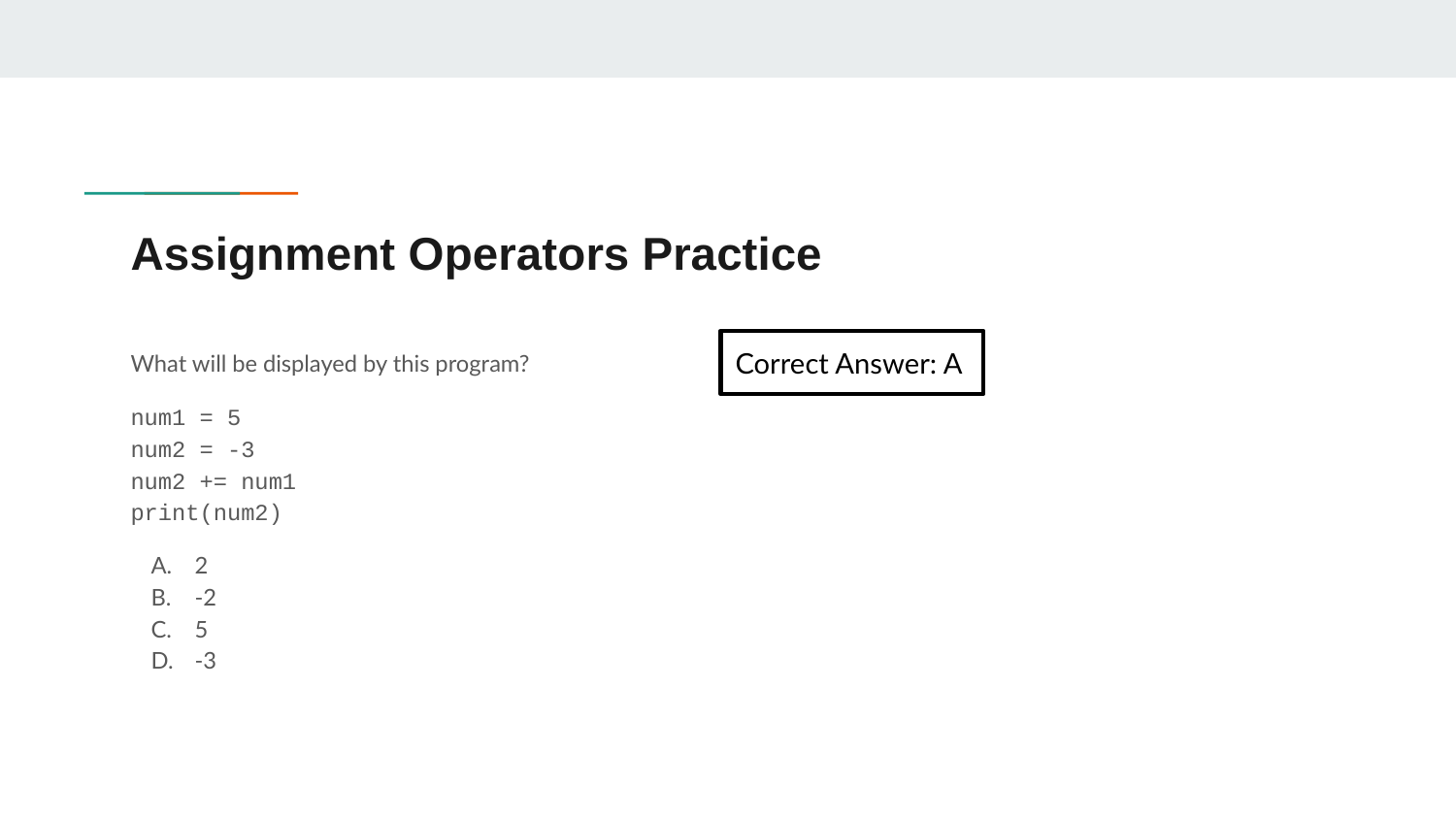

# Assignment Operators Practice
What will be displayed by this program?
num1 = 5
num2 = -3
num2 += num1
print(num2)
2
-2
5
-3
Correct Answer: A